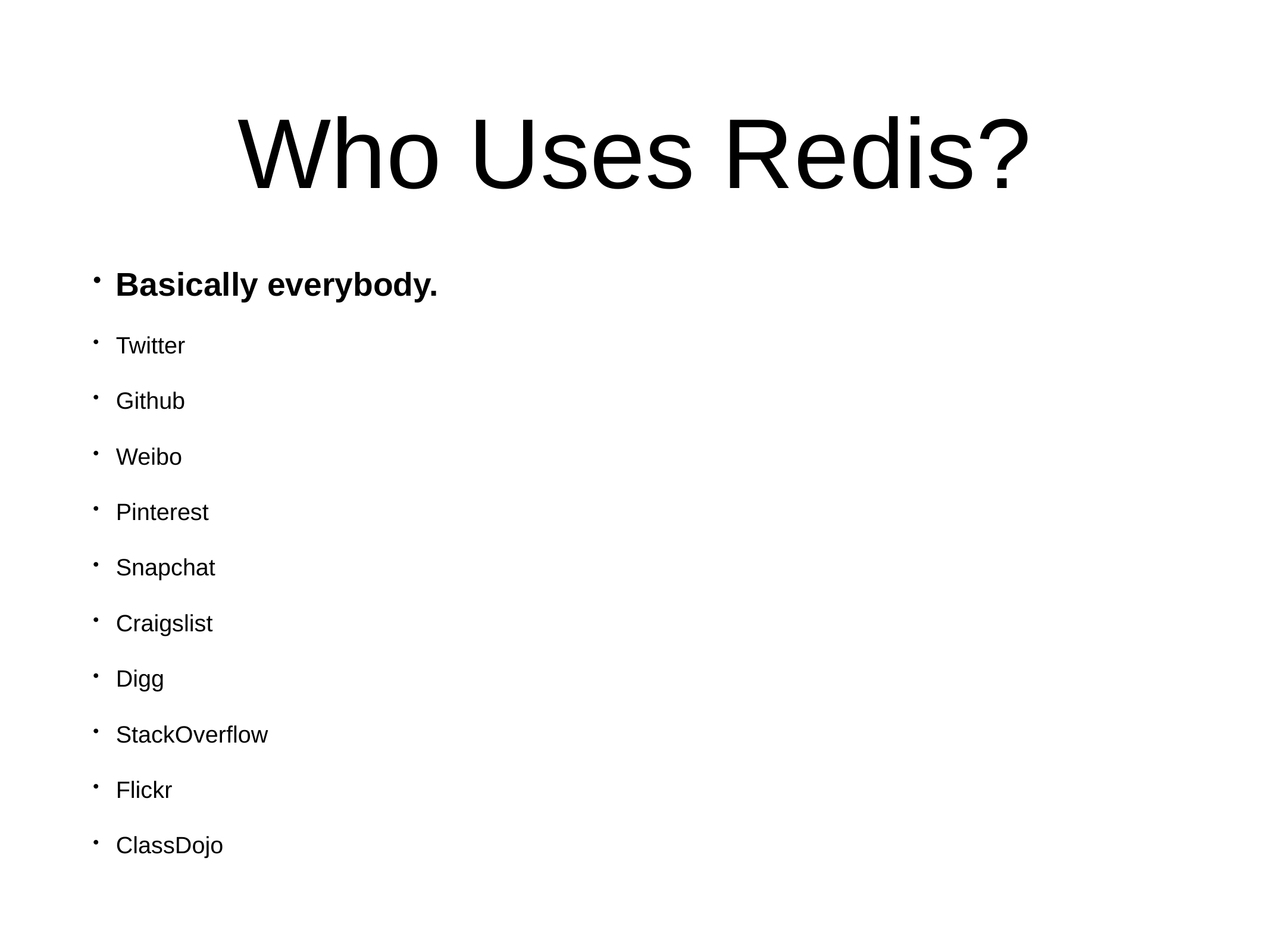

# Who Uses Redis?
Basically everybody.
Twitter
Github
Weibo
Pinterest
Snapchat
Craigslist
Digg
StackOverflow
Flickr
ClassDojo